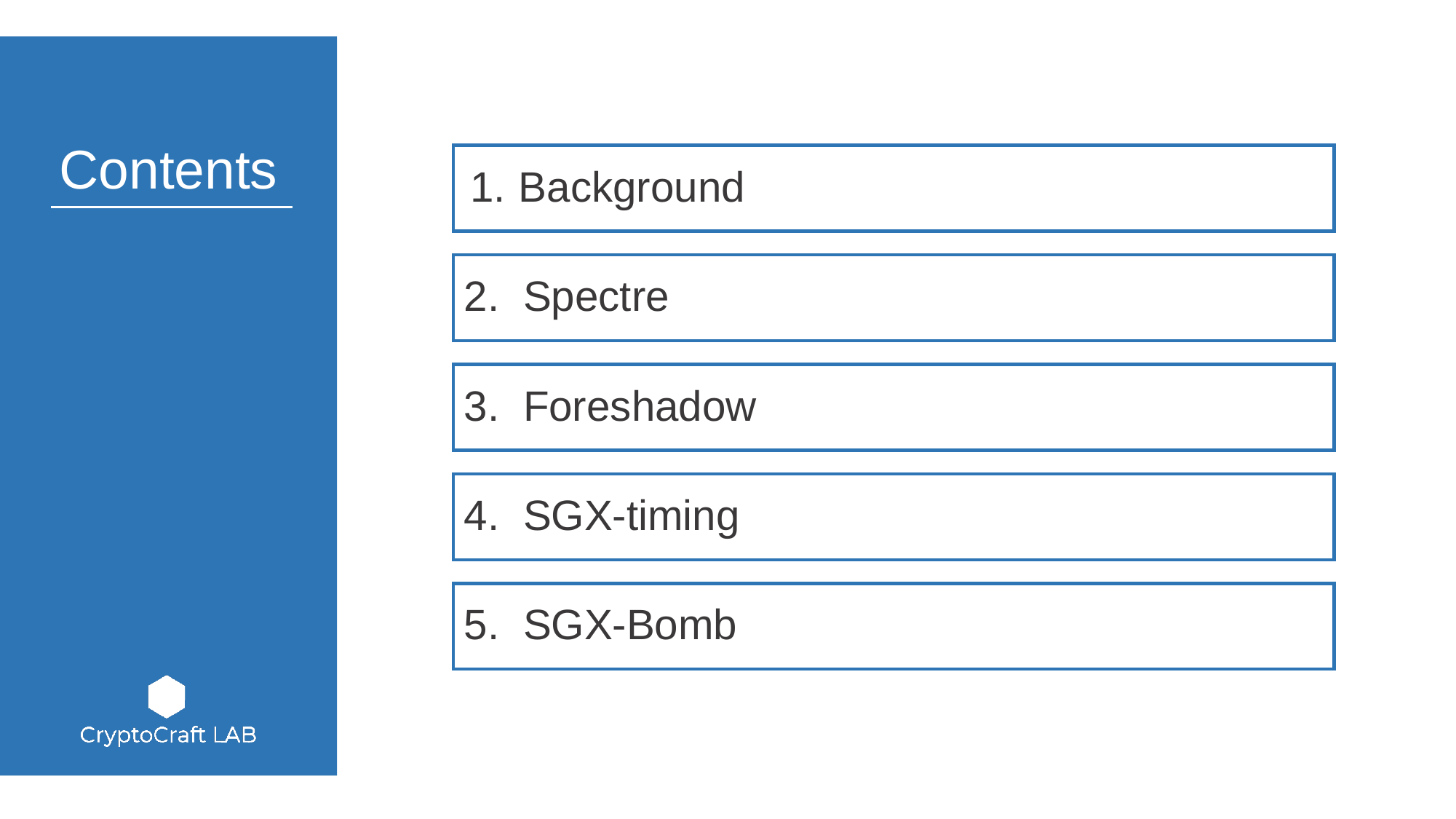

Background
2.  Spectre
3.  Foreshadow
4.  SGX-timing
5.  SGX-Bomb